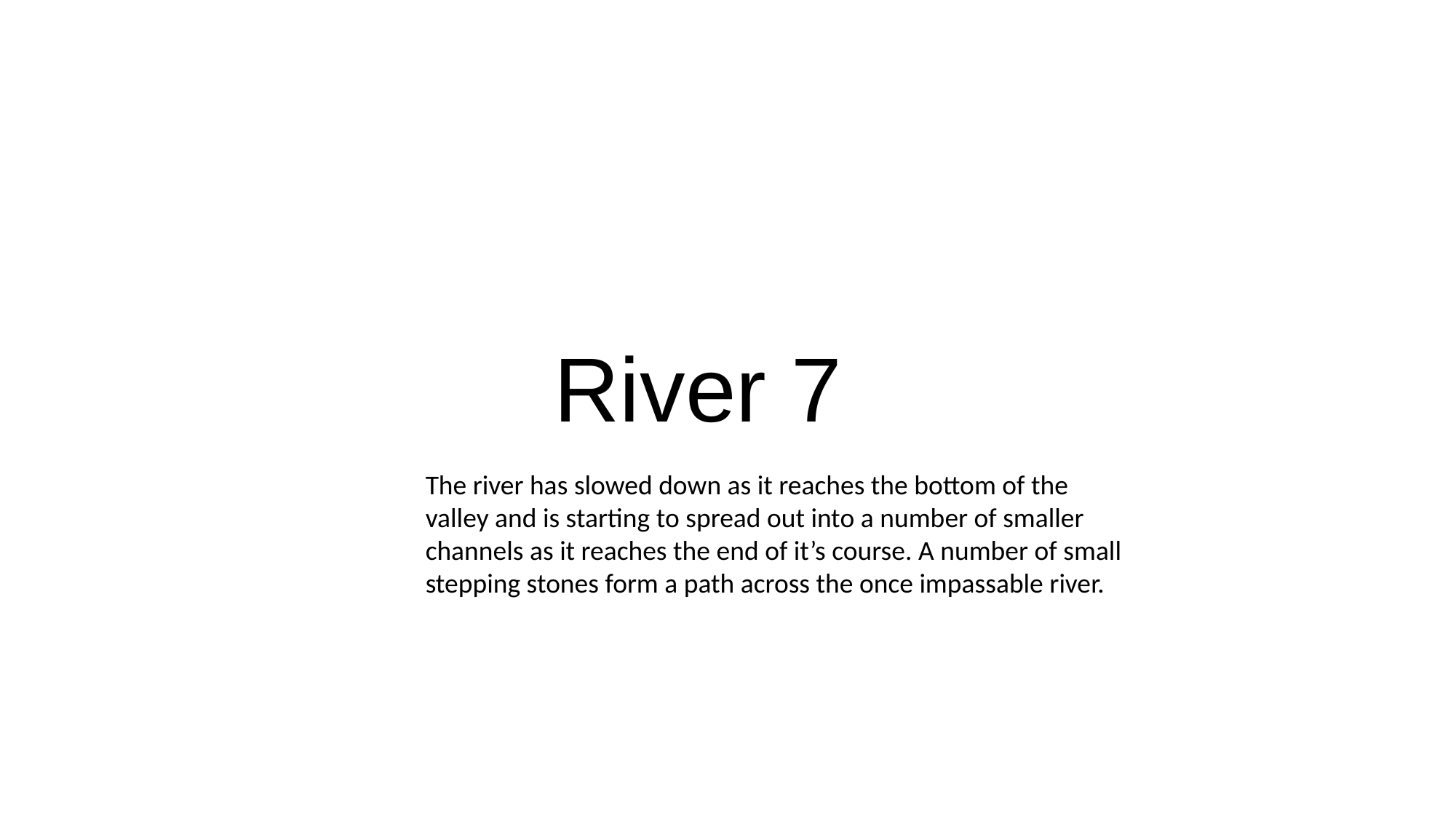

River 7
The river has slowed down as it reaches the bottom of the valley and is starting to spread out into a number of smaller channels as it reaches the end of it’s course. A number of small stepping stones form a path across the once impassable river.